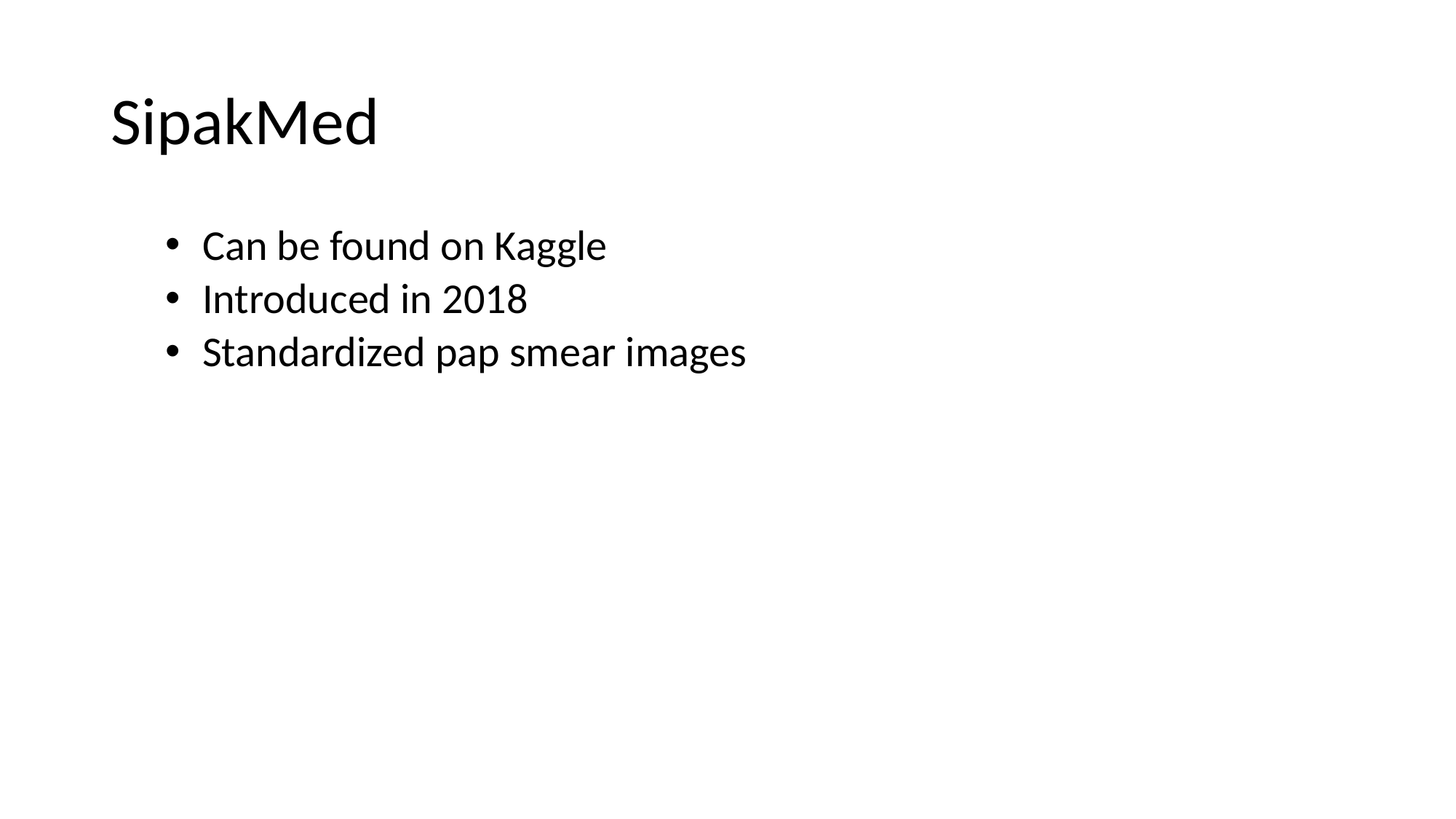

# SipakMed
 Can be found on Kaggle
 Introduced in 2018
 Standardized pap smear images